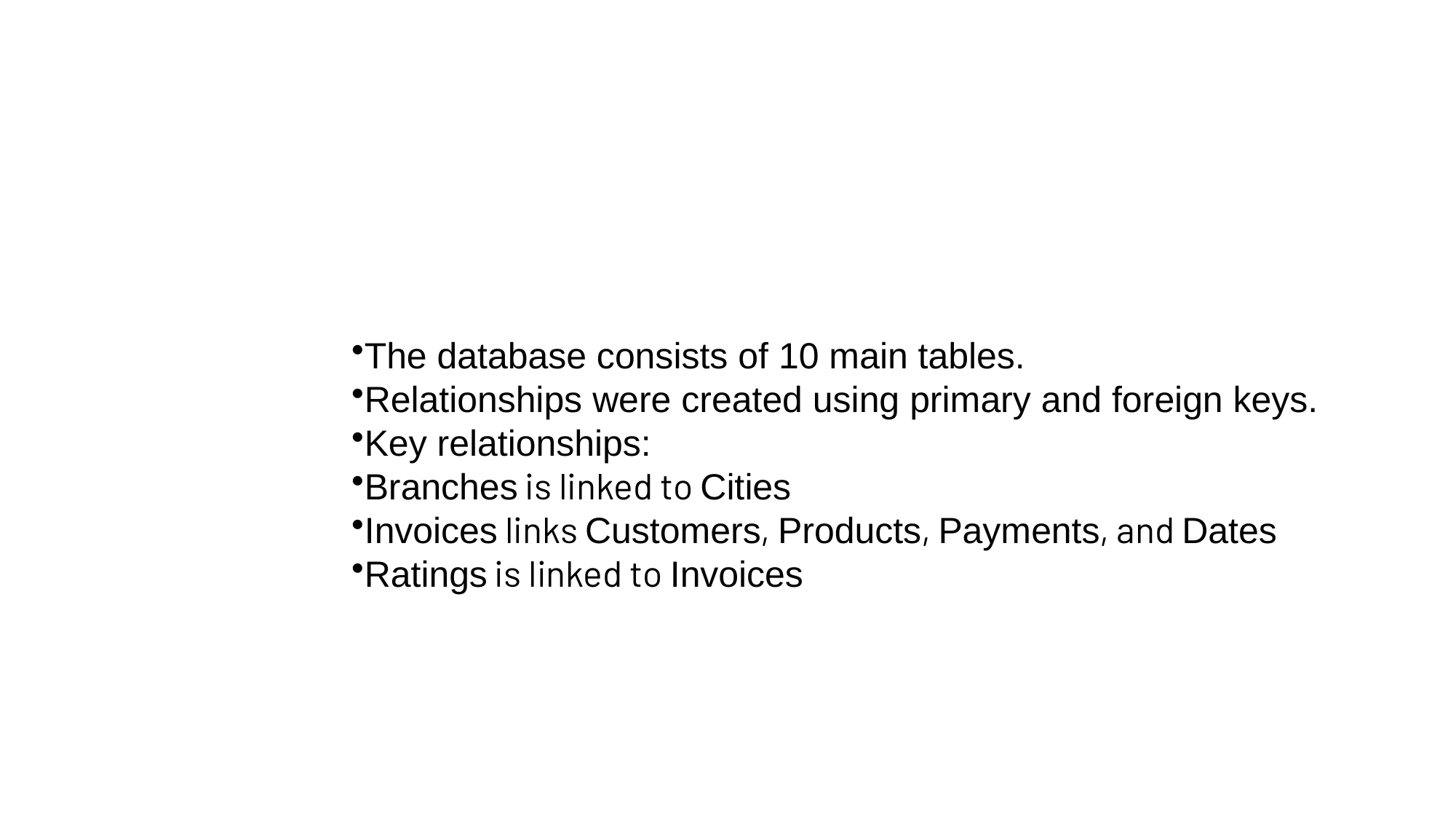

The database consists of 10 main tables.
Relationships were created using primary and foreign keys.
Key relationships:
Branches is linked to Cities
Invoices links Customers, Products, Payments, and Dates
Ratings is linked to Invoices